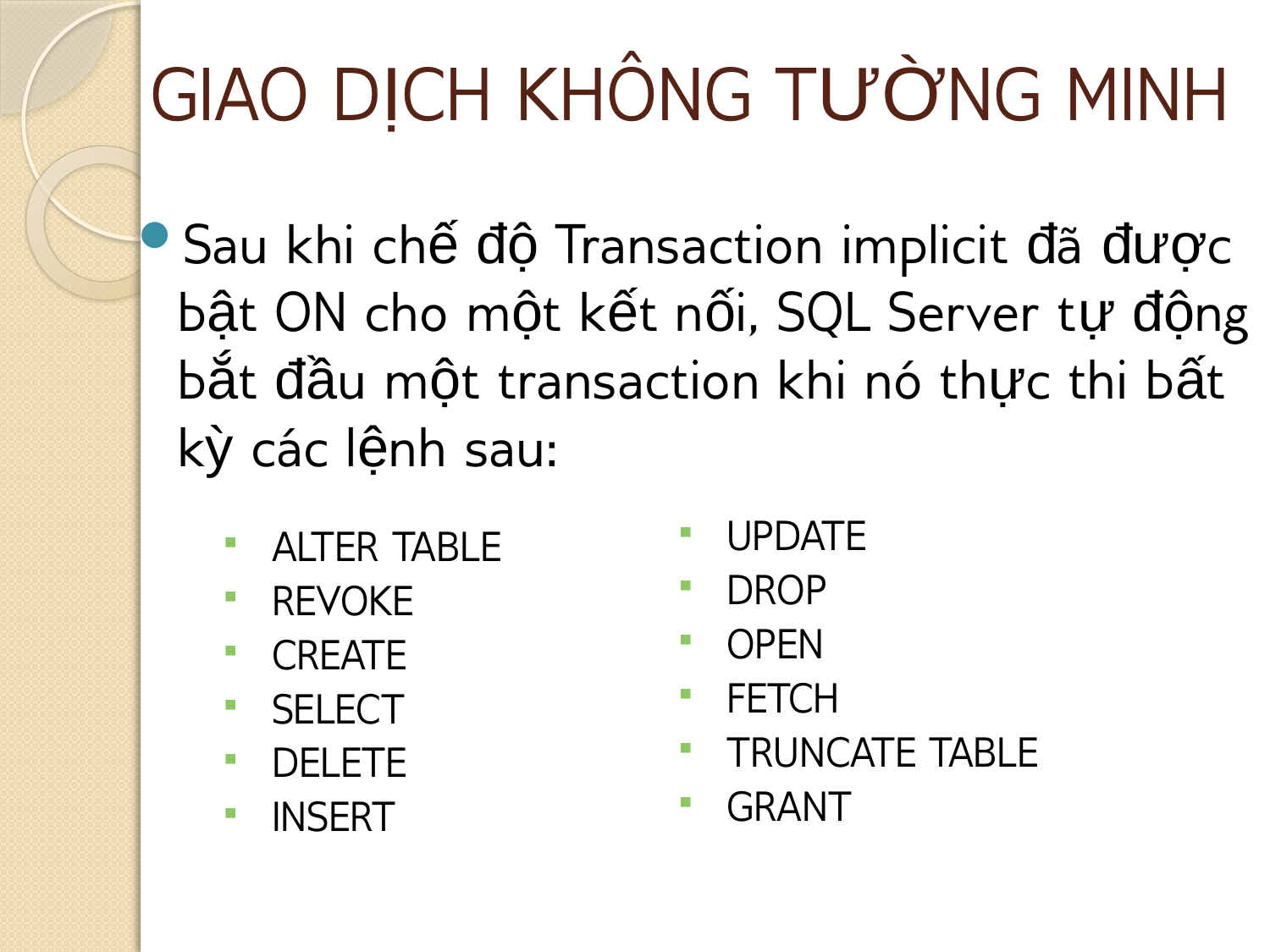

# GIAO DỊCH KHÔNG TƯỜNG MINH
Sau khi chế độ Transaction implicit đã được bật ON cho một kết nối, SQL Server tự động bắt đầu một transaction khi nó thực thi bất kỳ các lệnh sau:

UPDATE
DROP
OPEN
FETCH
TRUNCATE TABLE
GRANT
ALTER TABLE
REVOKE
CREATE
SELECT
DELETE
INSERT